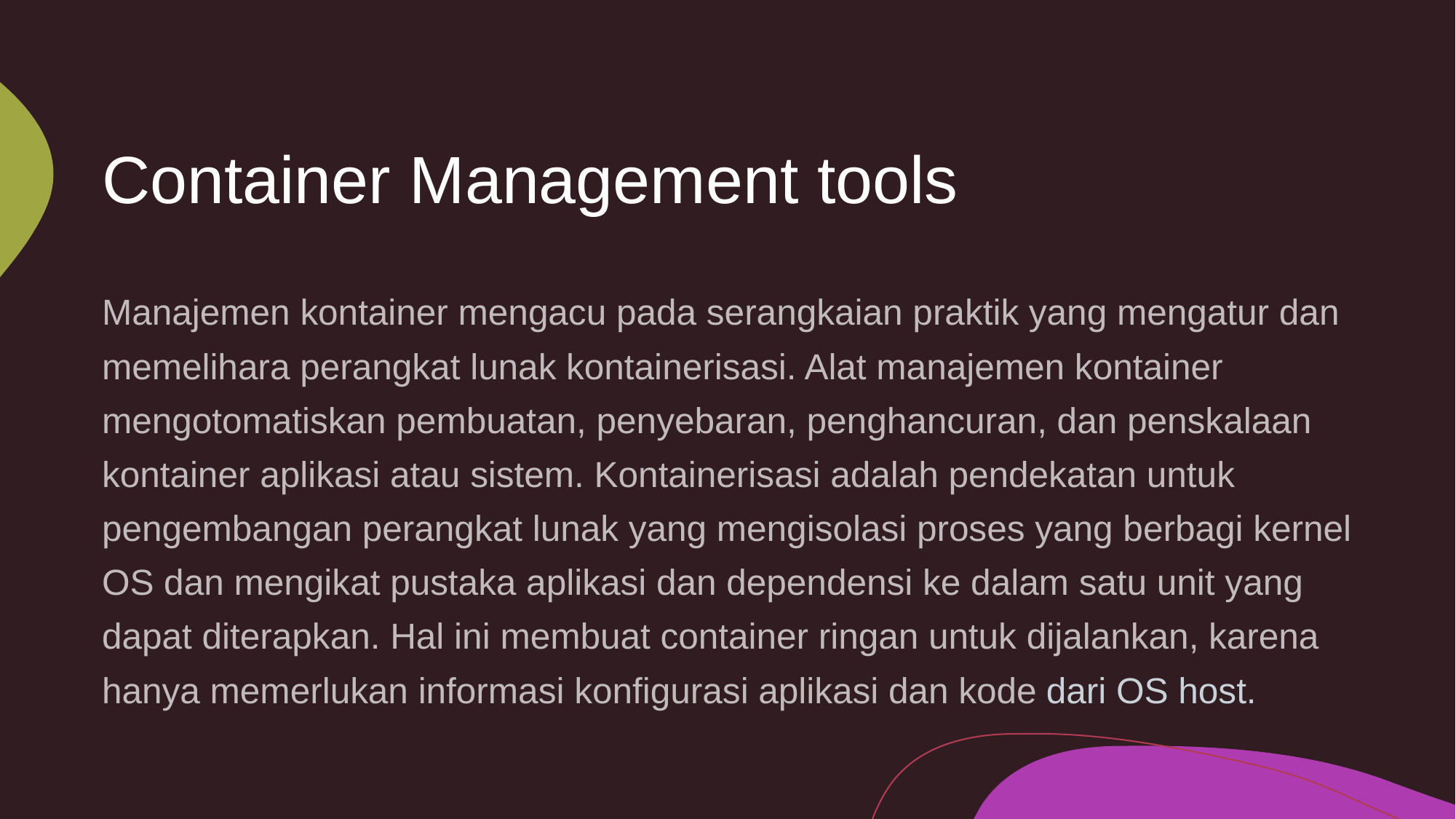

# Container Management tools
Manajemen kontainer mengacu pada serangkaian praktik yang mengatur dan memelihara perangkat lunak kontainerisasi. Alat manajemen kontainer mengotomatiskan pembuatan, penyebaran, penghancuran, dan penskalaan kontainer aplikasi atau sistem. Kontainerisasi adalah pendekatan untuk pengembangan perangkat lunak yang mengisolasi proses yang berbagi kernel OS dan mengikat pustaka aplikasi dan dependensi ke dalam satu unit yang dapat diterapkan. Hal ini membuat container ringan untuk dijalankan, karena hanya memerlukan informasi konfigurasi aplikasi dan kode dari OS host.